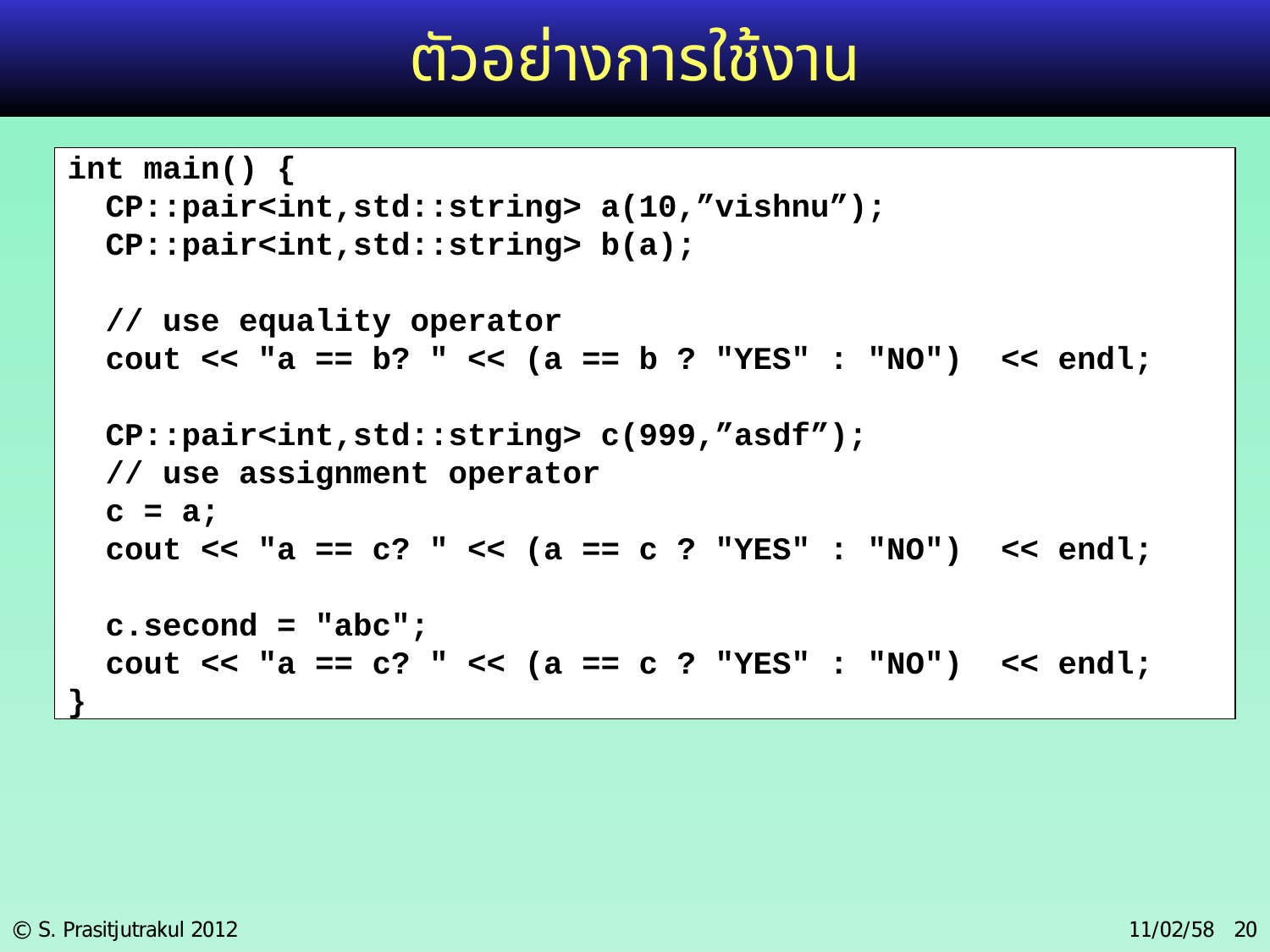

# ตัวอย่างการใช้งาน
int main() {
  CP::pair<int,std::string> a(10,”vishnu”);
  CP::pair<int,std::string> b(a);

  // use equality operator
  cout << "a == b? " << (a == b ? "YES" : "NO")  << endl;

  CP::pair<int,std::string> c(999,”asdf”);
  // use assignment operator
  c = a;
  cout << "a == c? " << (a == c ? "YES" : "NO")  << endl;

  c.second = "abc";
  cout << "a == c? " << (a == c ? "YES" : "NO")  << endl;
}